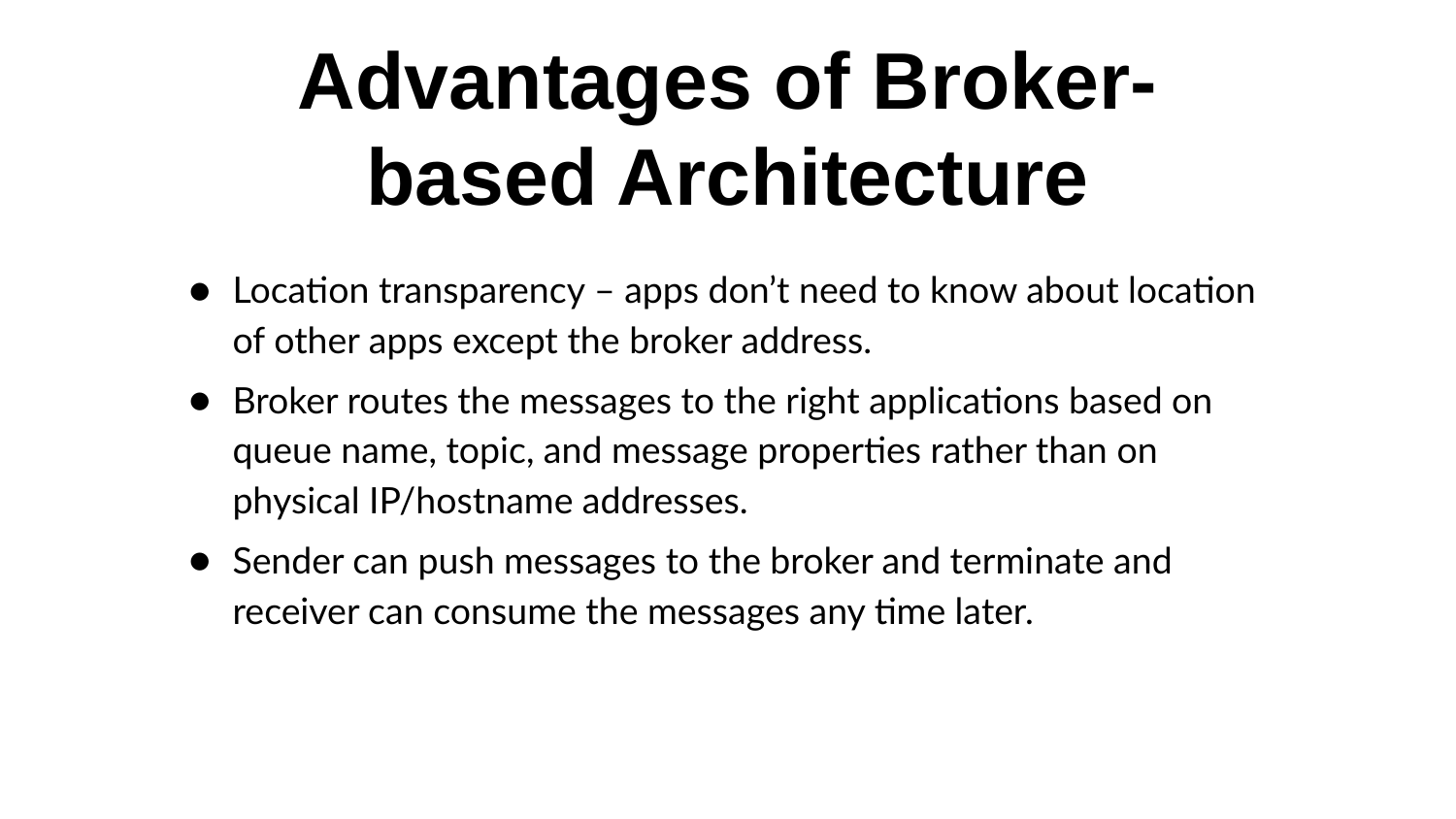

# Advantages of Broker-based Architecture
Location transparency – apps don’t need to know about location of other apps except the broker address.
Broker routes the messages to the right applications based on queue name, topic, and message properties rather than on physical IP/hostname addresses.
Sender can push messages to the broker and terminate and receiver can consume the messages any time later.